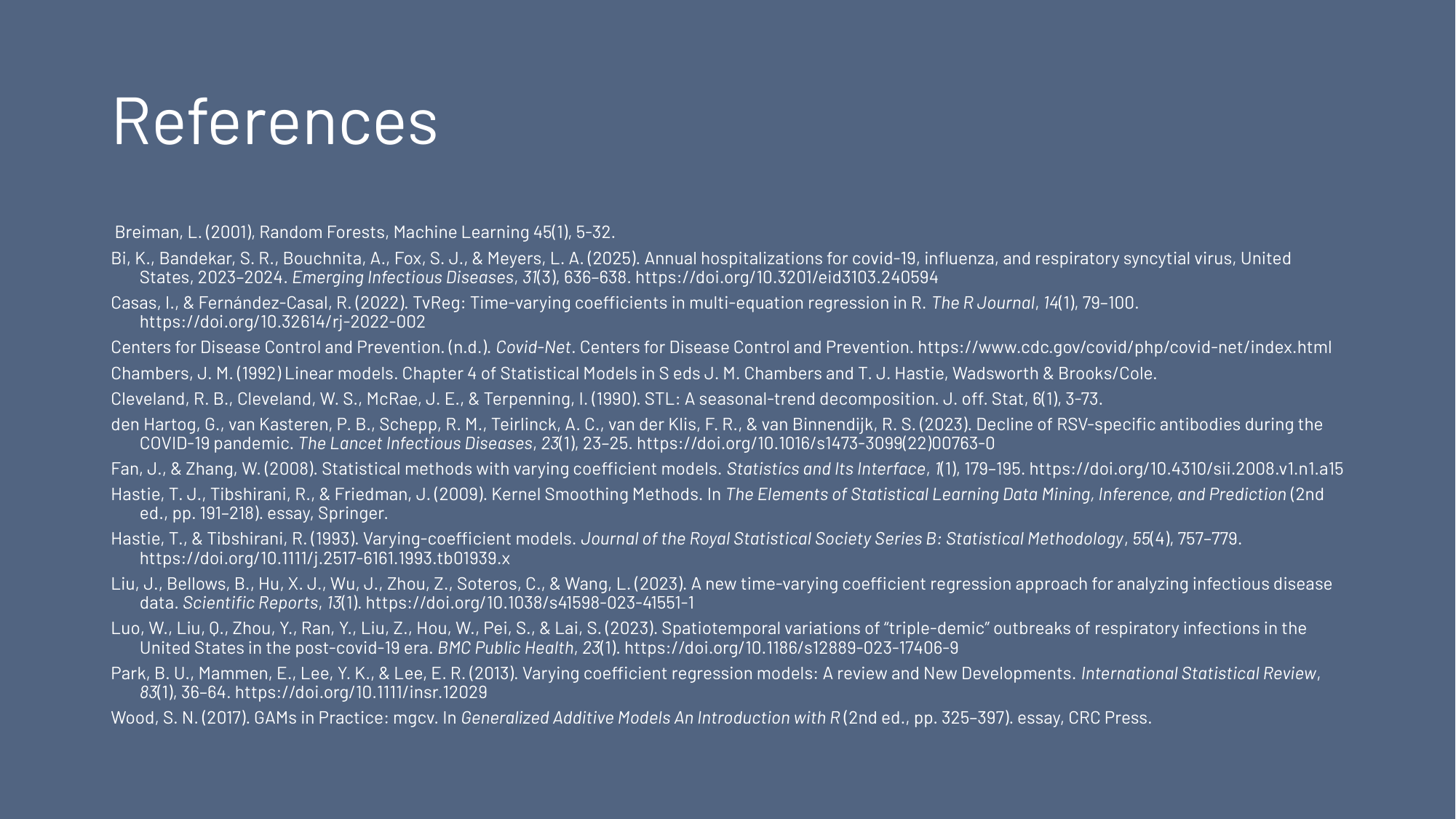

# References
 Breiman, L. (2001), Random Forests, Machine Learning 45(1), 5-32.
Bi, K., Bandekar, S. R., Bouchnita, A., Fox, S. J., & Meyers, L. A. (2025). Annual hospitalizations for covid-19, influenza, and respiratory syncytial virus, United States, 2023–2024. Emerging Infectious Diseases, 31(3), 636–638. https://doi.org/10.3201/eid3103.240594
Casas, I., & Fernández-Casal, R. (2022). TvReg: Time-varying coefficients in multi-equation regression in R. The R Journal, 14(1), 79–100. https://doi.org/10.32614/rj-2022-002
Centers for Disease Control and Prevention. (n.d.). Covid-Net. Centers for Disease Control and Prevention. https://www.cdc.gov/covid/php/covid-net/index.html
Chambers, J. M. (1992) Linear models. Chapter 4 of Statistical Models in S eds J. M. Chambers and T. J. Hastie, Wadsworth & Brooks/Cole.
Cleveland, R. B., Cleveland, W. S., McRae, J. E., & Terpenning, I. (1990). STL: A seasonal-trend decomposition. J. off. Stat, 6(1), 3-73.
den Hartog, G., van Kasteren, P. B., Schepp, R. M., Teirlinck, A. C., van der Klis, F. R., & van Binnendijk, R. S. (2023). Decline of RSV-specific antibodies during the COVID-19 pandemic. The Lancet Infectious Diseases, 23(1), 23–25. https://doi.org/10.1016/s1473-3099(22)00763-0
Fan, J., & Zhang, W. (2008). Statistical methods with varying coefficient models. Statistics and Its Interface, 1(1), 179–195. https://doi.org/10.4310/sii.2008.v1.n1.a15
Hastie, T. J., Tibshirani, R., & Friedman, J. (2009). Kernel Smoothing Methods. In The Elements of Statistical Learning Data Mining, Inference, and Prediction (2nd ed., pp. 191–218). essay, Springer.
Hastie, T., & Tibshirani, R. (1993). Varying-coefficient models. Journal of the Royal Statistical Society Series B: Statistical Methodology, 55(4), 757–779. https://doi.org/10.1111/j.2517-6161.1993.tb01939.x
Liu, J., Bellows, B., Hu, X. J., Wu, J., Zhou, Z., Soteros, C., & Wang, L. (2023). A new time-varying coefficient regression approach for analyzing infectious disease data. Scientific Reports, 13(1). https://doi.org/10.1038/s41598-023-41551-1
Luo, W., Liu, Q., Zhou, Y., Ran, Y., Liu, Z., Hou, W., Pei, S., & Lai, S. (2023). Spatiotemporal variations of “triple-demic” outbreaks of respiratory infections in the United States in the post-covid-19 era. BMC Public Health, 23(1). https://doi.org/10.1186/s12889-023-17406-9
Park, B. U., Mammen, E., Lee, Y. K., & Lee, E. R. (2013). Varying coefficient regression models: A review and New Developments. International Statistical Review, 83(1), 36–64. https://doi.org/10.1111/insr.12029
Wood, S. N. (2017). GAMs in Practice: mgcv. In Generalized Additive Models An Introduction with R (2nd ed., pp. 325–397). essay, CRC Press.